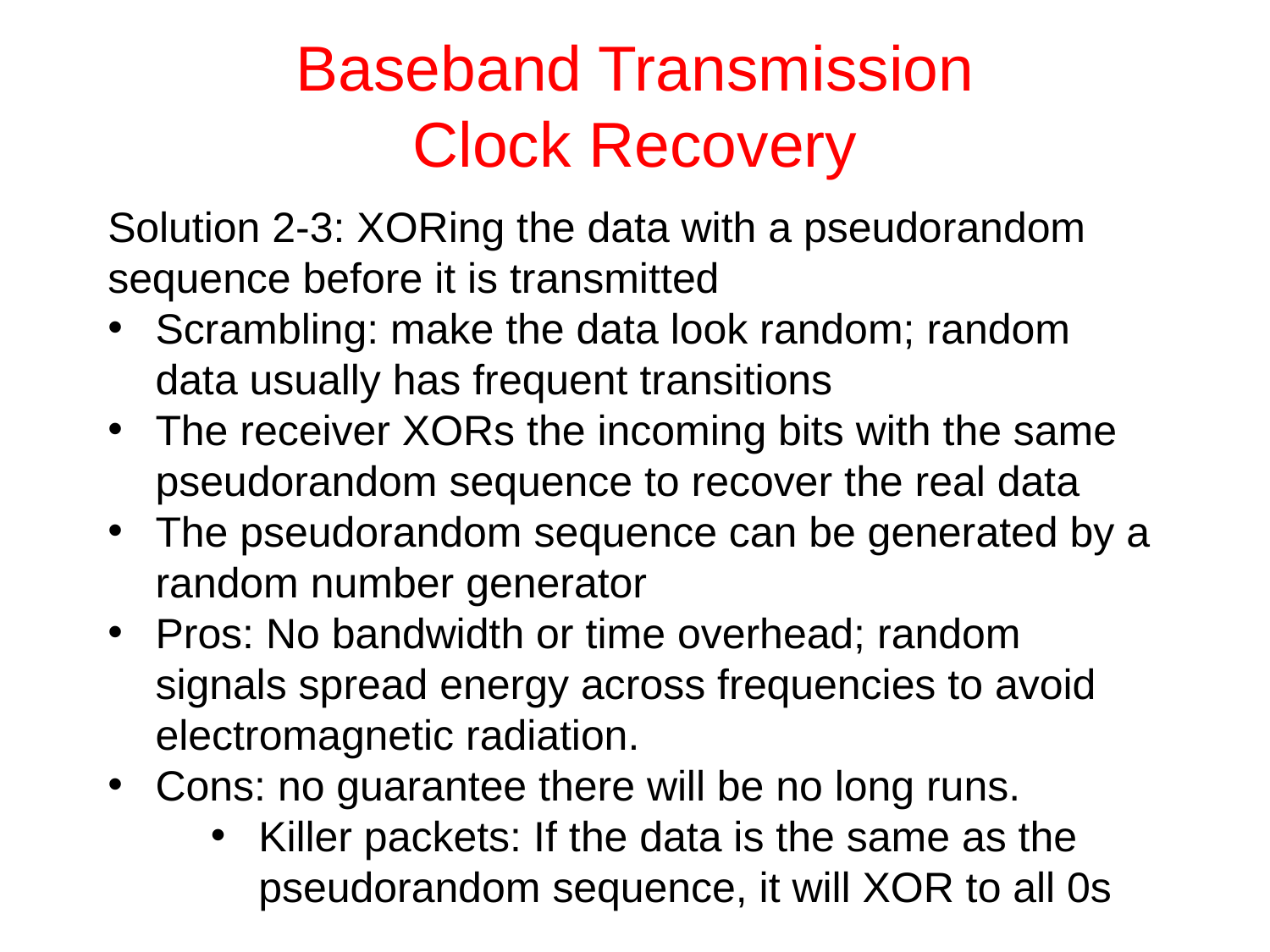

# Baseband Transmission Clock Recovery
Solution 2-3: XORing the data with a pseudorandom sequence before it is transmitted
Scrambling: make the data look random; random data usually has frequent transitions
The receiver XORs the incoming bits with the same pseudorandom sequence to recover the real data
The pseudorandom sequence can be generated by a random number generator
Pros: No bandwidth or time overhead; random signals spread energy across frequencies to avoid electromagnetic radiation.
Cons: no guarantee there will be no long runs.
Killer packets: If the data is the same as the pseudorandom sequence, it will XOR to all 0s